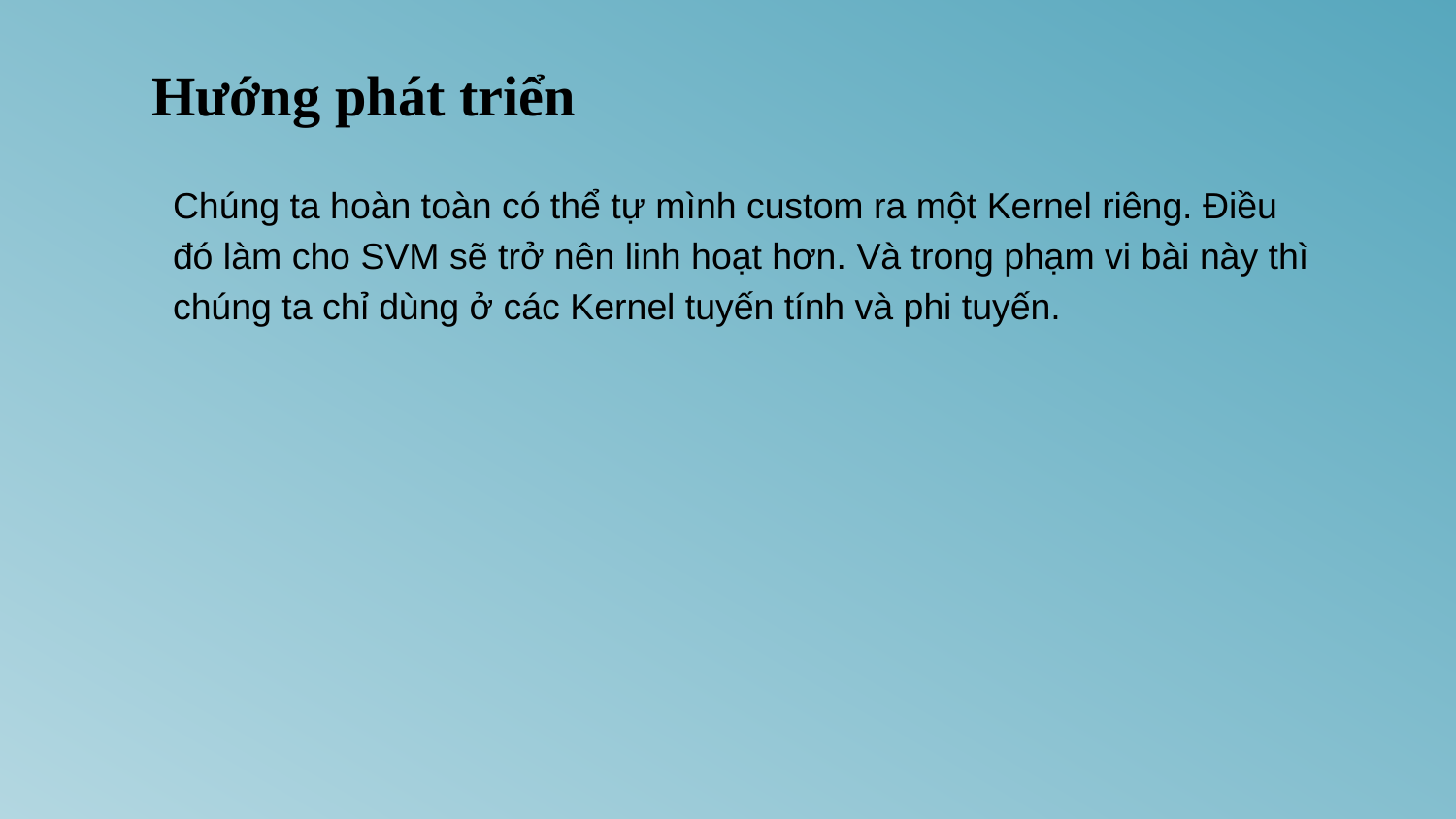

Hướng phát triển
Chúng ta hoàn toàn có thể tự mình custom ra một Kernel riêng. Điều đó làm cho SVM sẽ trở nên linh hoạt hơn. Và trong phạm vi bài này thì chúng ta chỉ dùng ở các Kernel tuyến tính và phi tuyến.